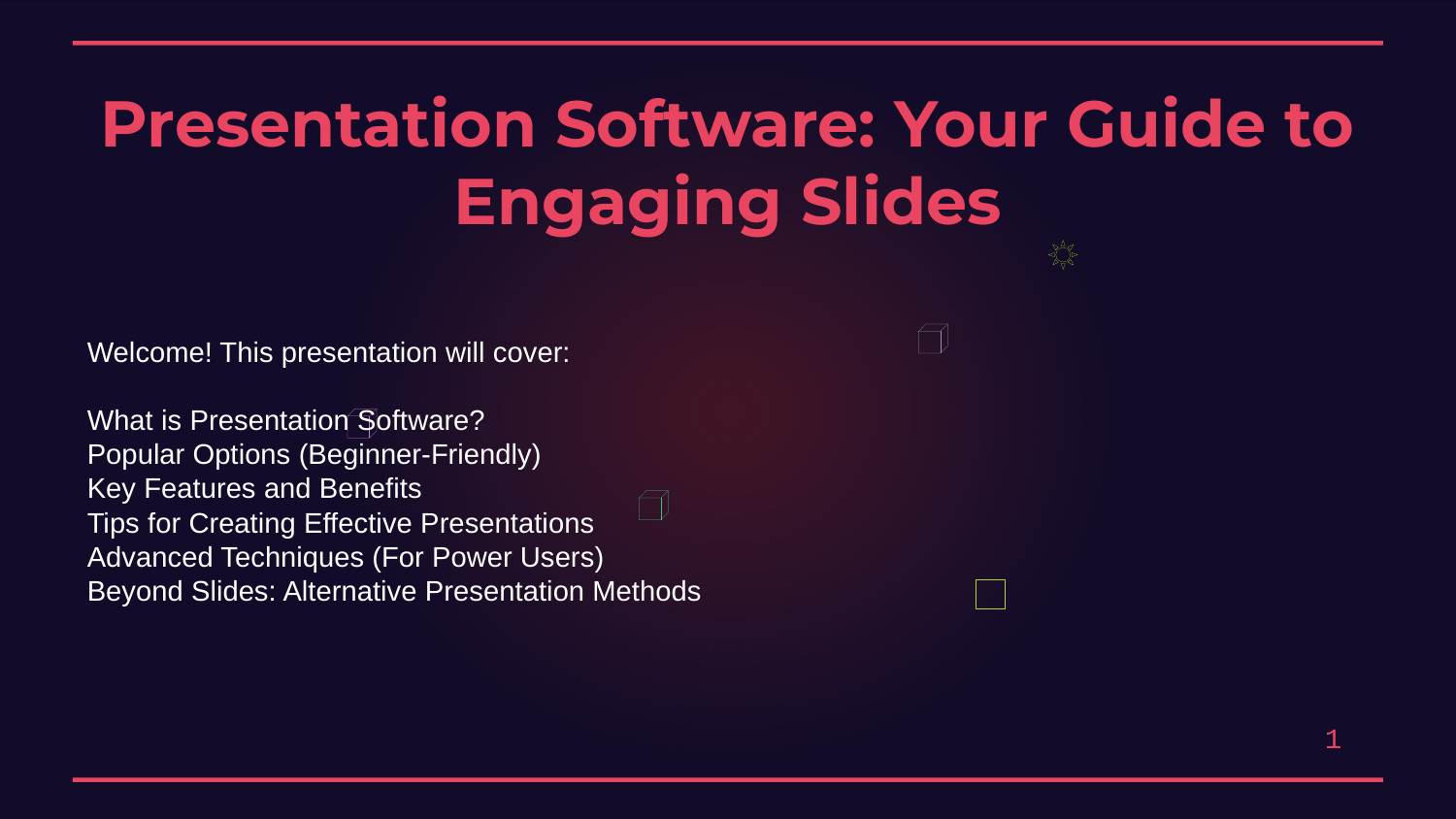

Presentation Software: Your Guide to Engaging Slides

Welcome! This presentation will cover:

What is Presentation Software?
Popular Options (Beginner-Friendly)
Key Features and Benefits
Tips for Creating Effective Presentations
Advanced Techniques (For Power Users)
Beyond Slides: Alternative Presentation Methods

1